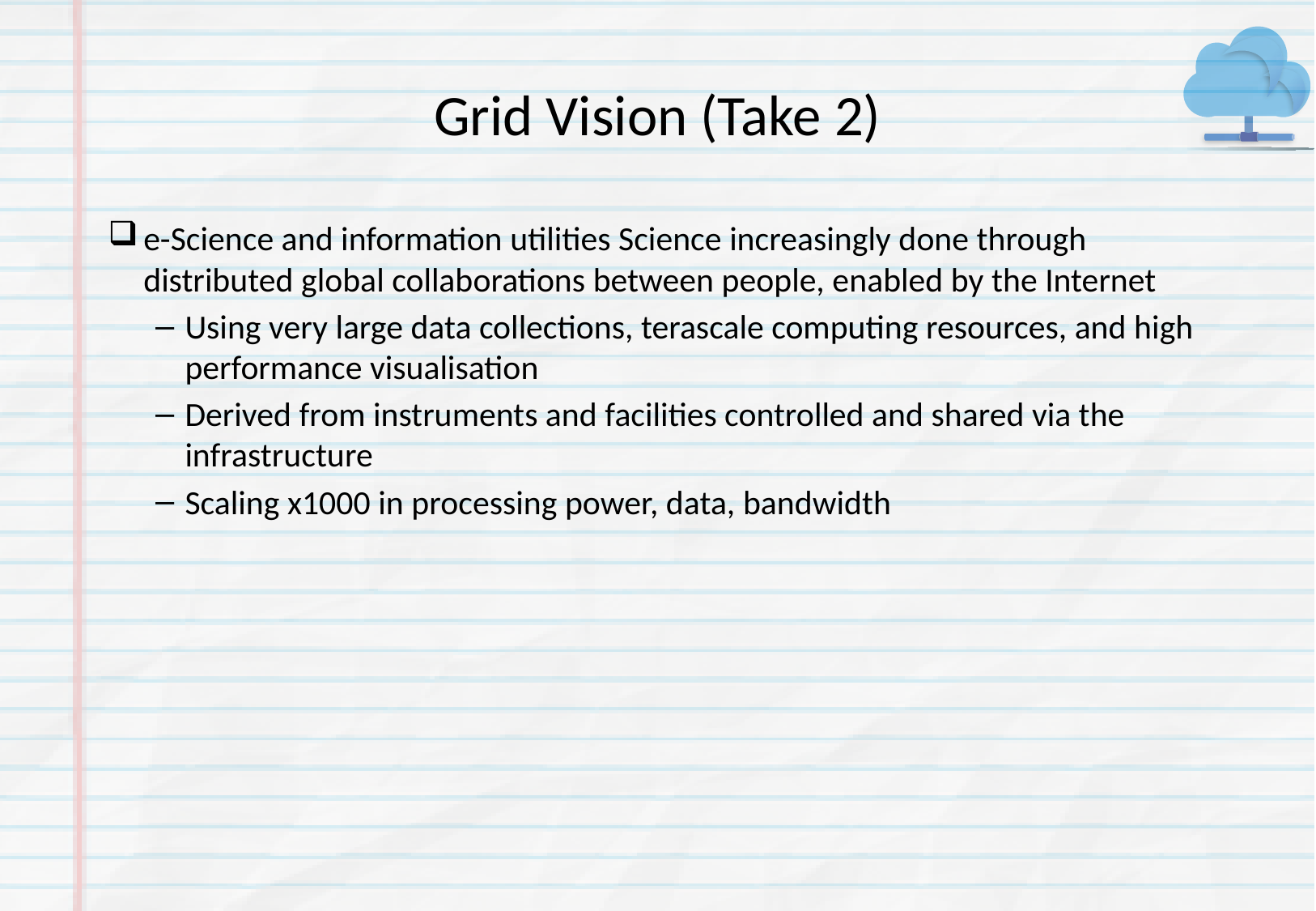

# Grid Vision (Take 2)
e-Science and information utilities Science increasingly done through distributed global collaborations between people, enabled by the Internet
Using very large data collections, terascale computing resources, and high performance visualisation
Derived from instruments and facilities controlled and shared via the infrastructure
Scaling x1000 in processing power, data, bandwidth